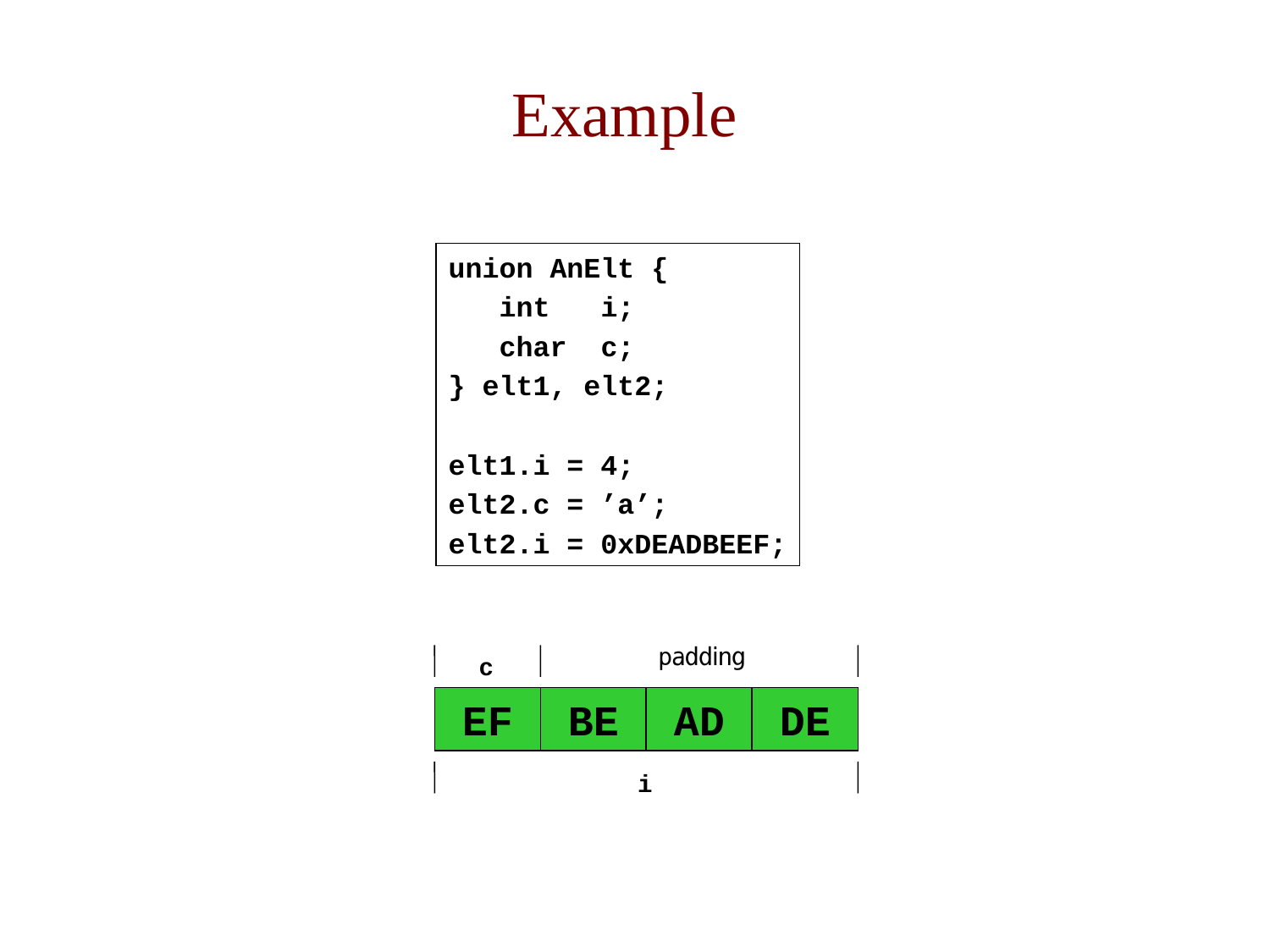

# Example

union AnElt {
   int   i;
   char  c;
} elt1, elt2;

elt1.i = 4;
elt2.c = ’a’;
elt2.i = 0xDEADBEEF;
padding

c

EF
BE
AD
DE

i